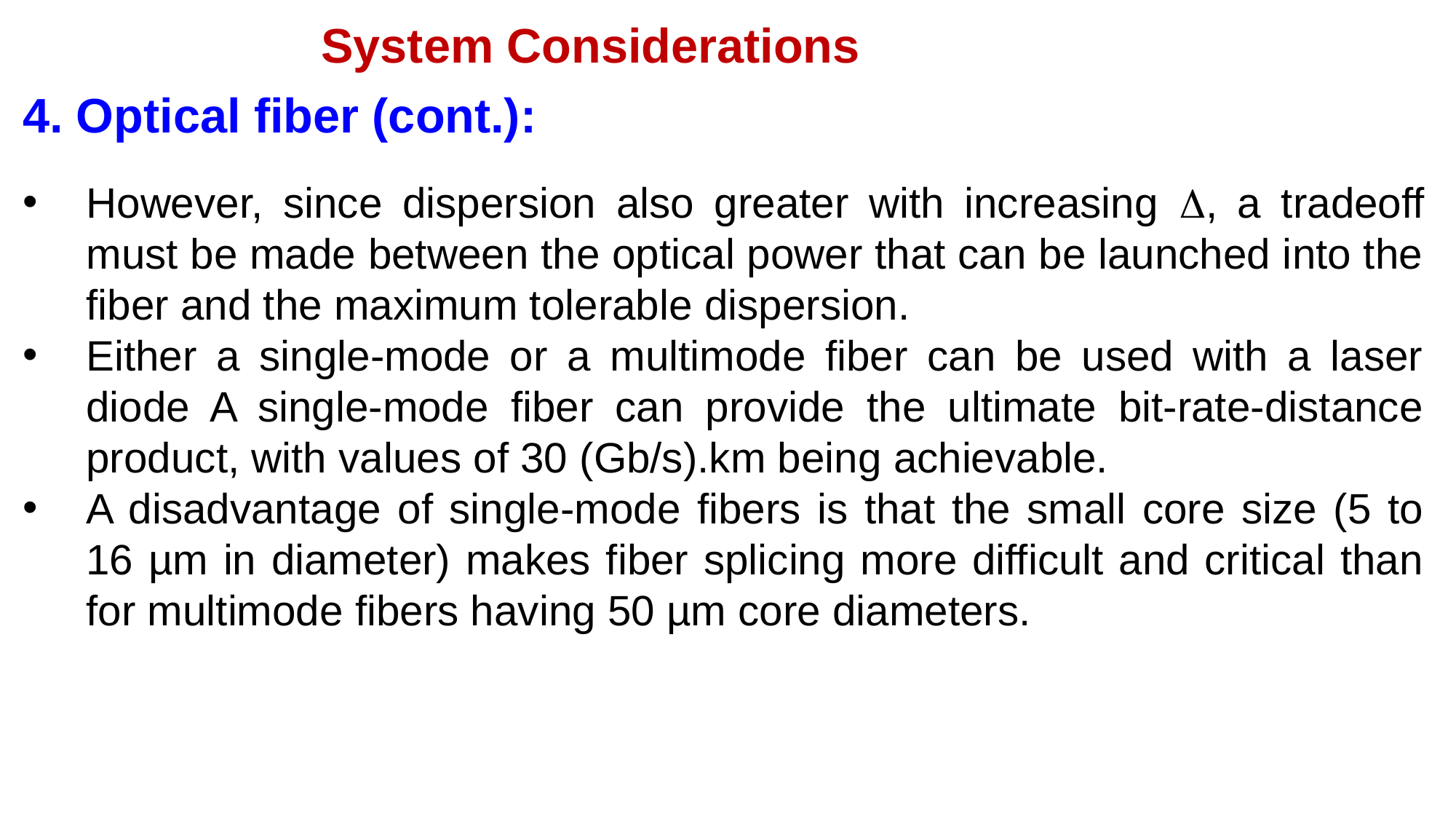

System Considerations
4. Optical fiber (cont.):

However, since dispersion also greater with increasing Δ, a tradeoff must be made between the optical power that can be launched into the fiber and the maximum tolerable dispersion.
Either a single-mode or a multimode fiber can be used with a laser diode A single-mode fiber can provide the ultimate bit-rate-distance product, with values of 30 (Gb/s).km being achievable.
A disadvantage of single-mode fibers is that the small core size (5 to 16 µm in diameter) makes fiber splicing more difficult and critical than for multimode fibers having 50 µm core diameters.